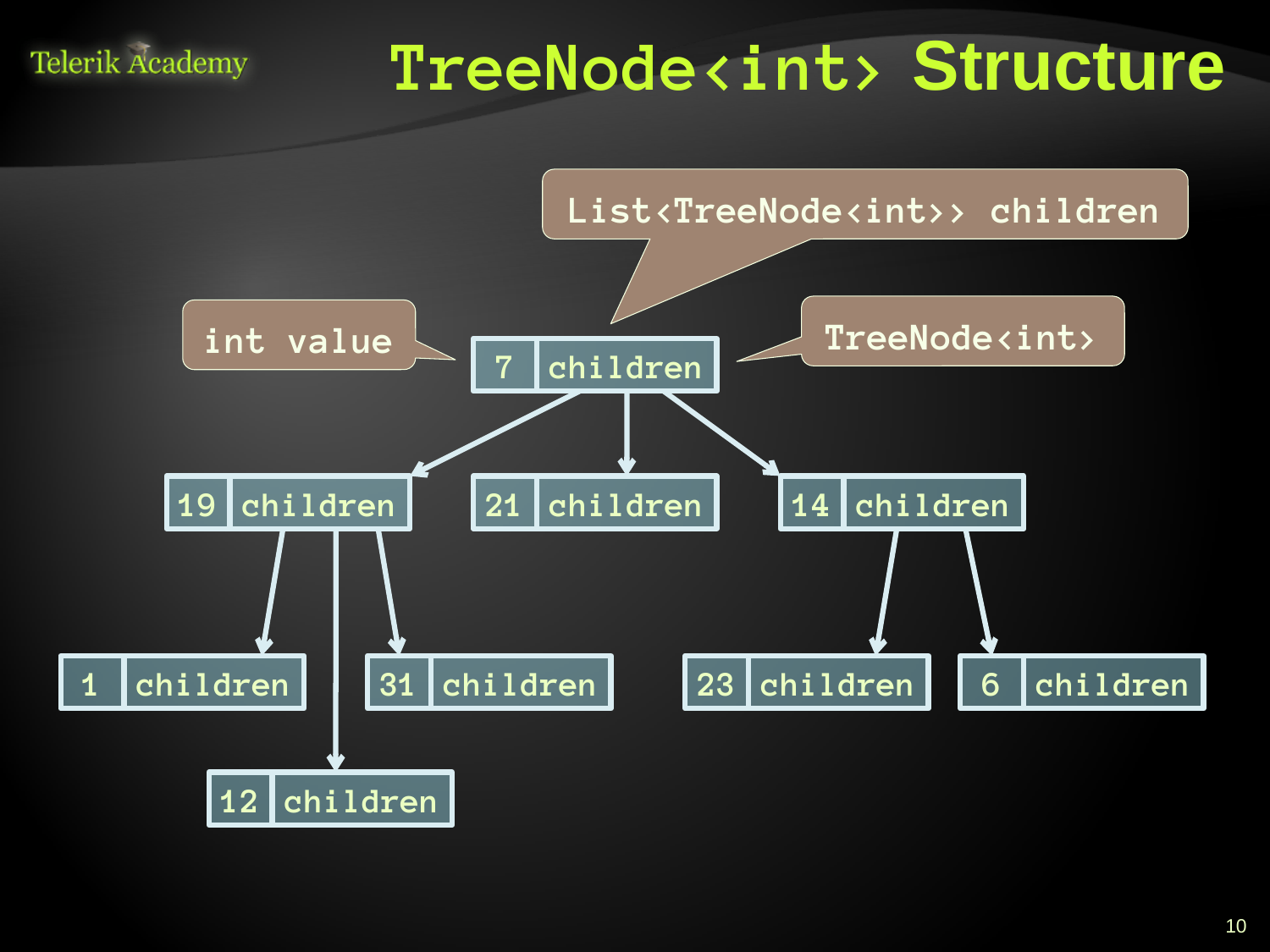

# TreeNode<int> Structure
List<TreeNode<int>> children
TreeNode<int>
int value
7
children
19
children
21
children
14
children
1
children
31
children
23
children
6
children
12
children
10